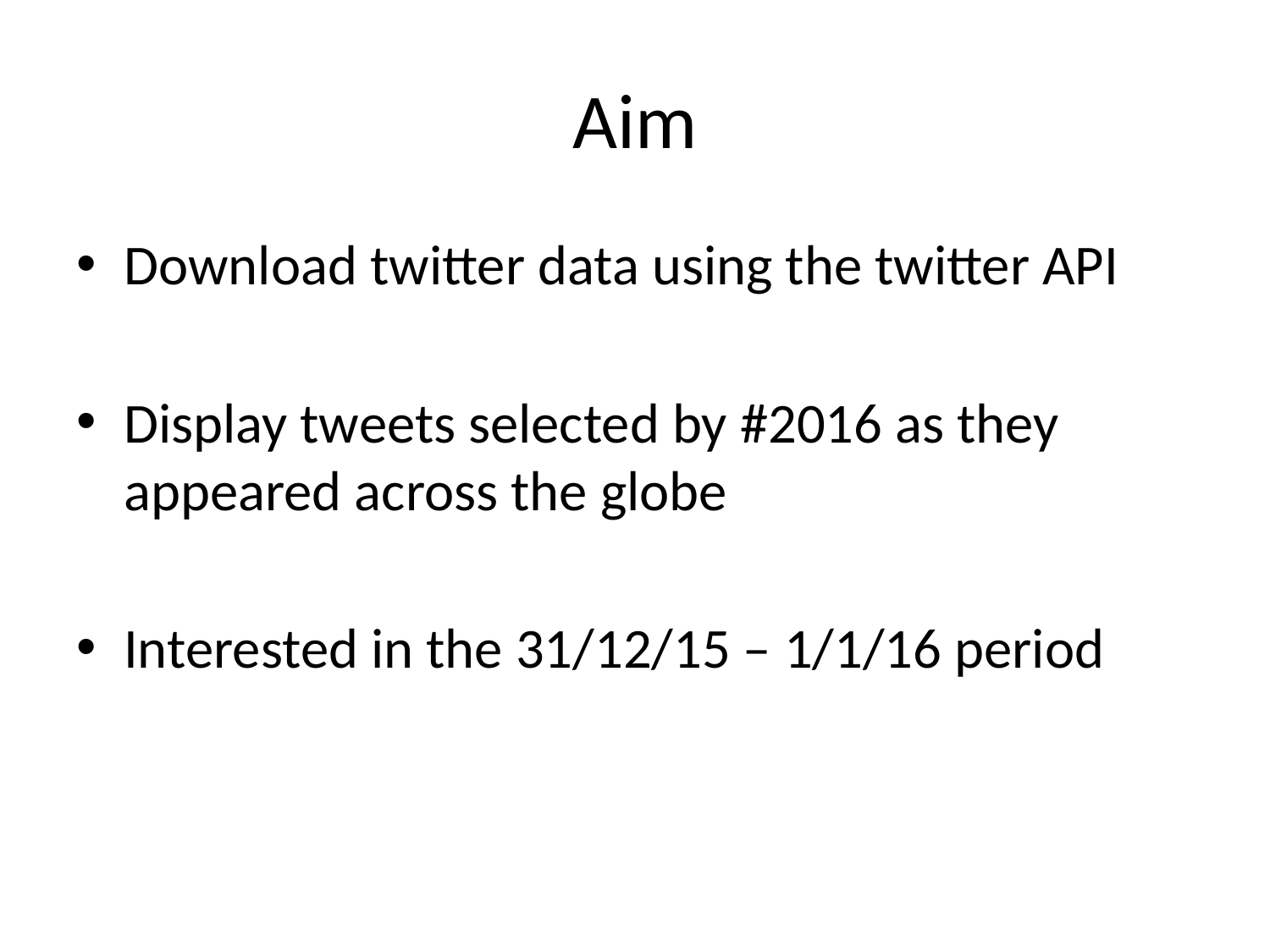

# Aim
Download twitter data using the twitter API

Display tweets selected by #2016 as they appeared across the globe

Interested in the 31/12/15 – 1/1/16 period